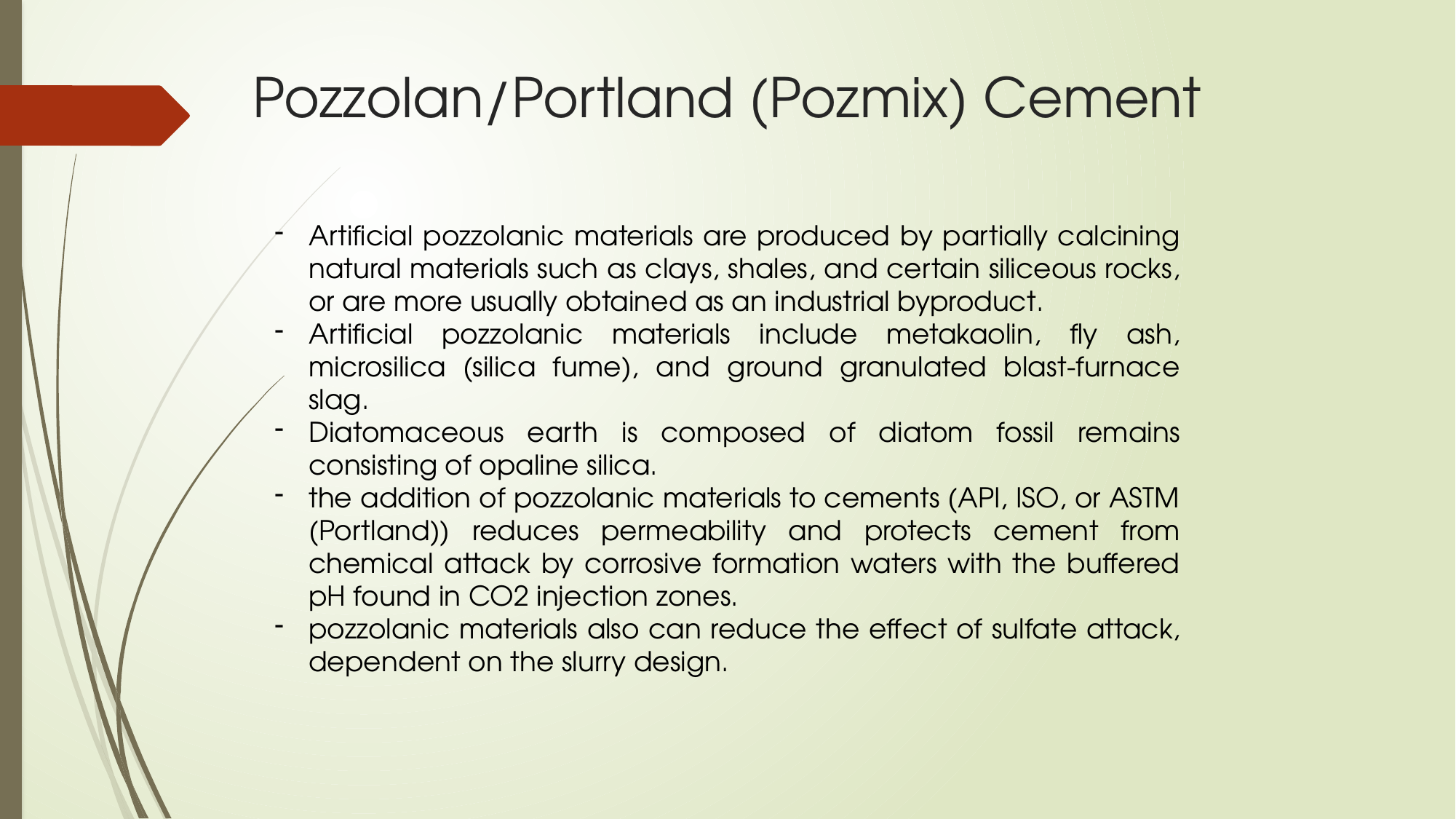

# Pozzolan/Portland (Pozmix) Cement
Artificial pozzolanic materials are produced by partially calcining natural materials such as clays, shales, and certain siliceous rocks, or are more usually obtained as an industrial byproduct.
Artificial pozzolanic materials include metakaolin, fly ash, microsilica (silica fume), and ground granulated blast-furnace slag.
Diatomaceous earth is composed of diatom fossil remains consisting of opaline silica.
the addition of pozzolanic materials to cements (API, ISO, or ASTM (Portland)) reduces permeability and protects cement from chemical attack by corrosive formation waters with the buffered pH found in CO2 injection zones.
pozzolanic materials also can reduce the effect of sulfate attack, dependent on the slurry design.